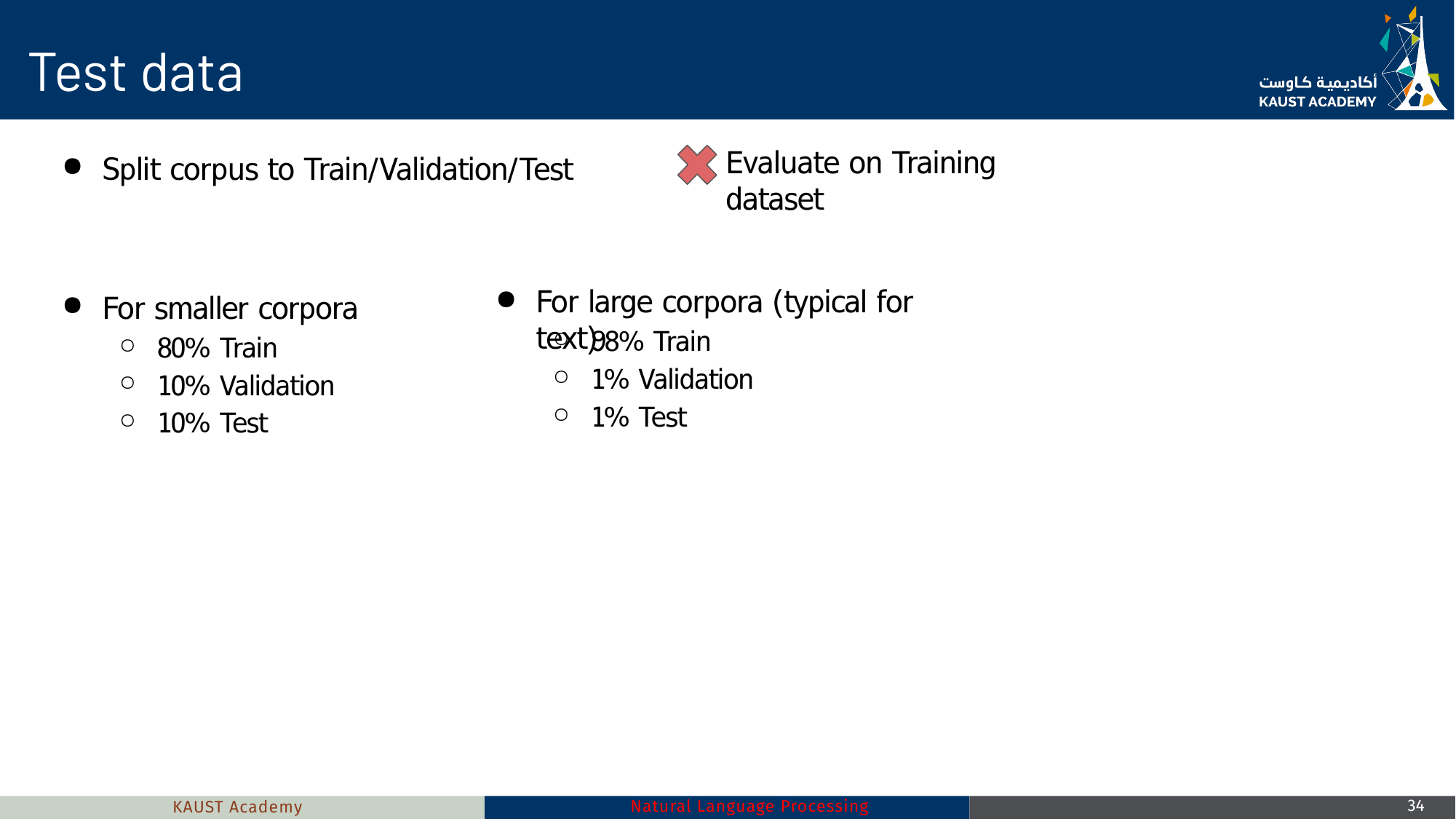

# Test data
Evaluate on Training dataset

Split corpus to Train/Validation/Test
For large corpora (typical for text)
For smaller corpora
80% Train
10% Validation
10% Test
98% Train
1% Validation
1% Test